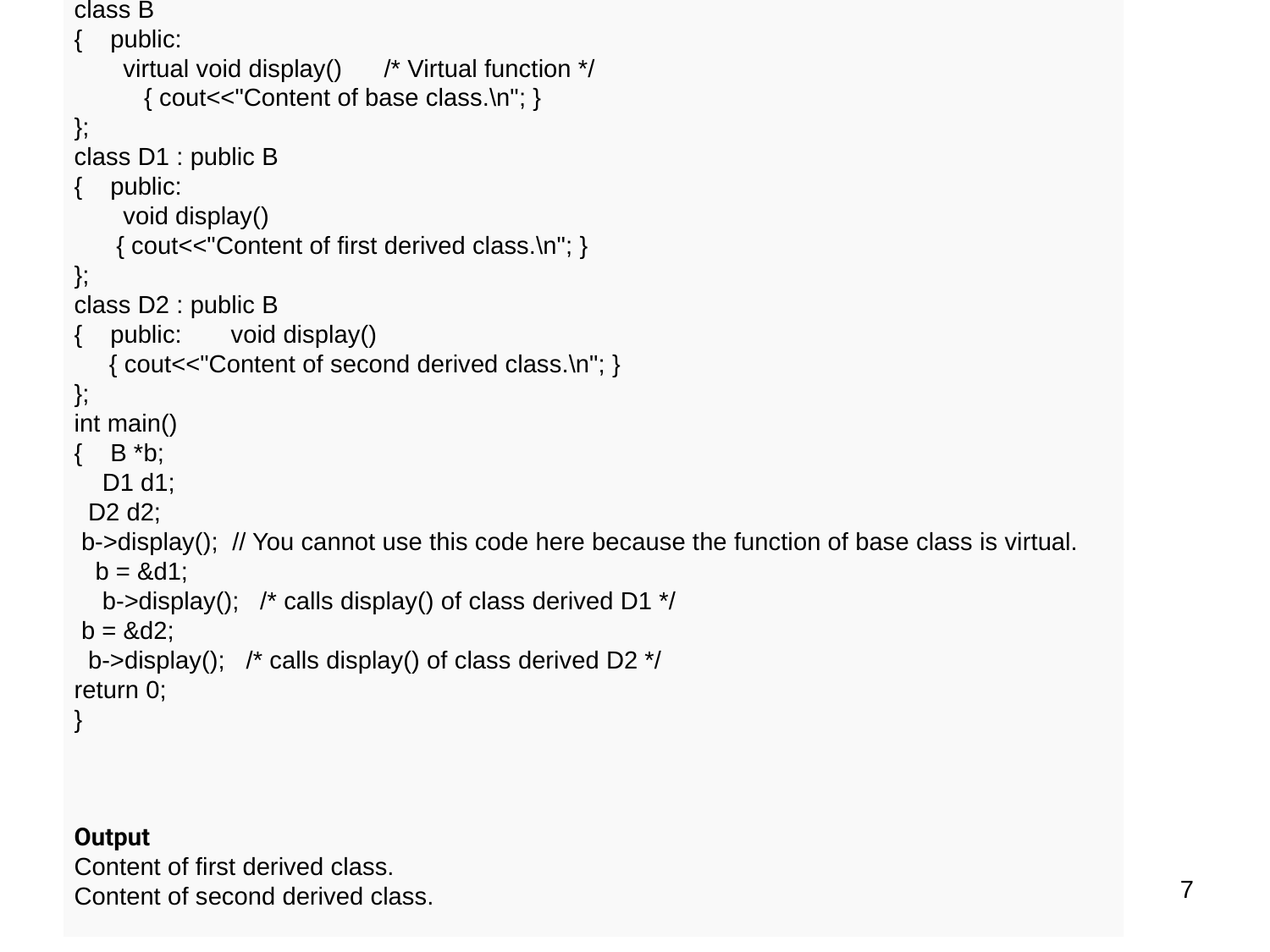

class B
{    public:
       virtual void display()      /* Virtual function */
          { cout<<"Content of base class.\n"; }
};
class D1 : public B
{    public:
       void display()
      { cout<<"Content of first derived class.\n"; }
};
class D2 : public B
{    public:       void display()
     { cout<<"Content of second derived class.\n"; }
};
int main()
{    B *b;
    D1 d1;
  D2 d2;
 b->display();  // You cannot use this code here because the function of base class is virtual.
   b = &d1;
    b->display();   /* calls display() of class derived D1 */
 b = &d2;
  b->display();   /* calls display() of class derived D2 */
return 0;
}

Output
Content of first derived class.
Content of second derived class.
#
7